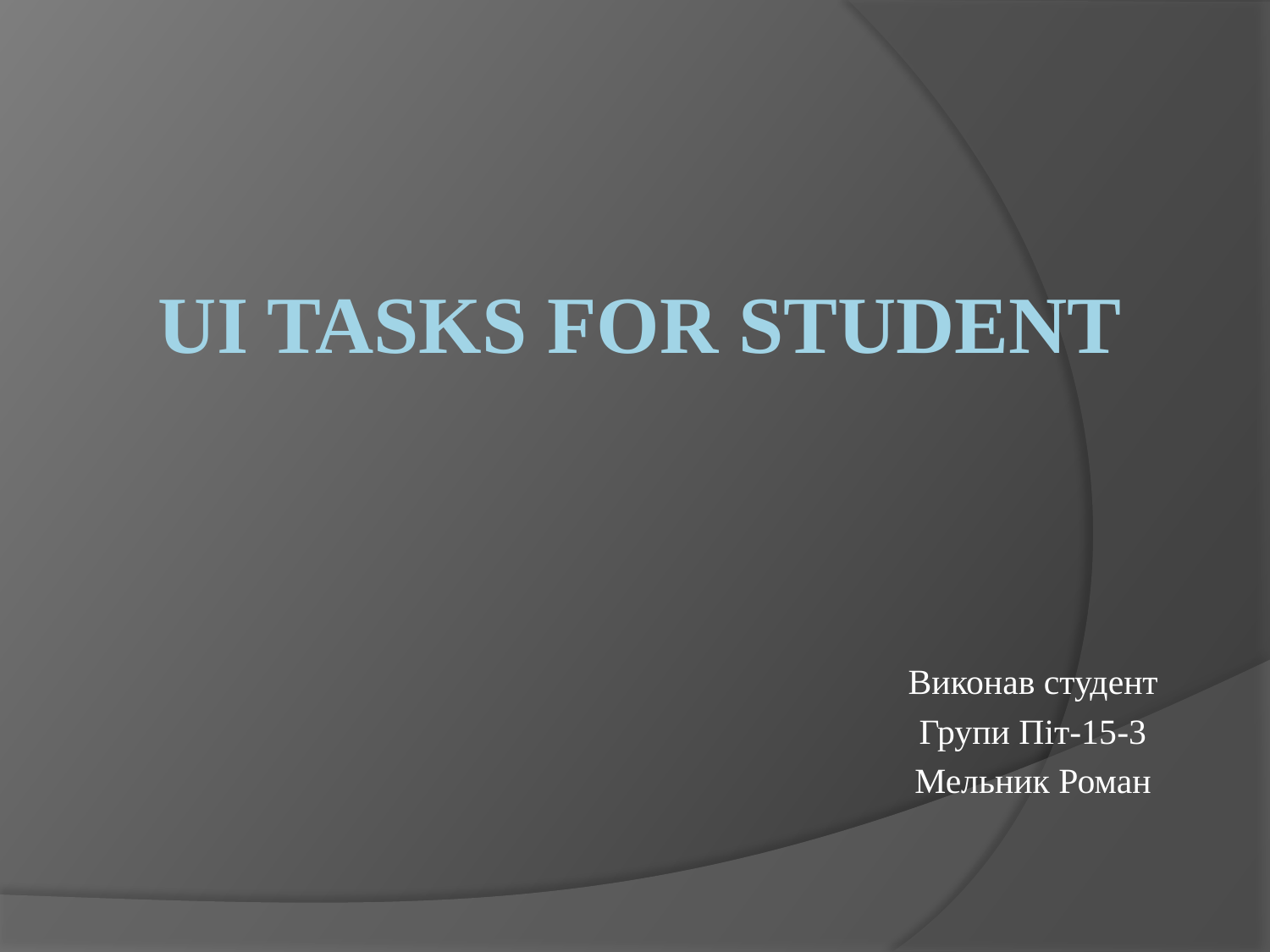

# UI tasks for Student
Виконав студент
Групи Піт-15-3
Мельник Роман